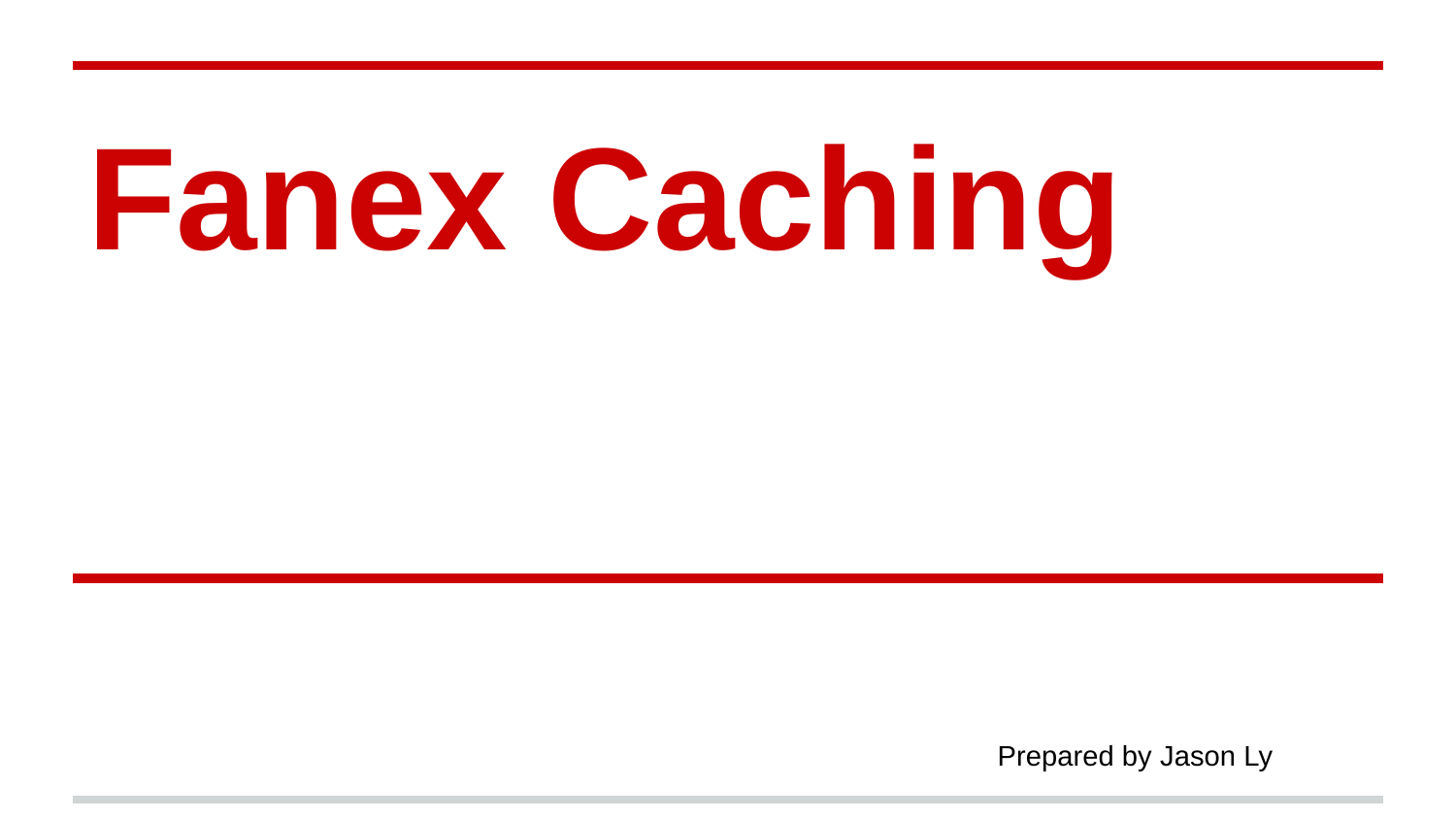

# Fanex Caching
Prepared by Jason Ly